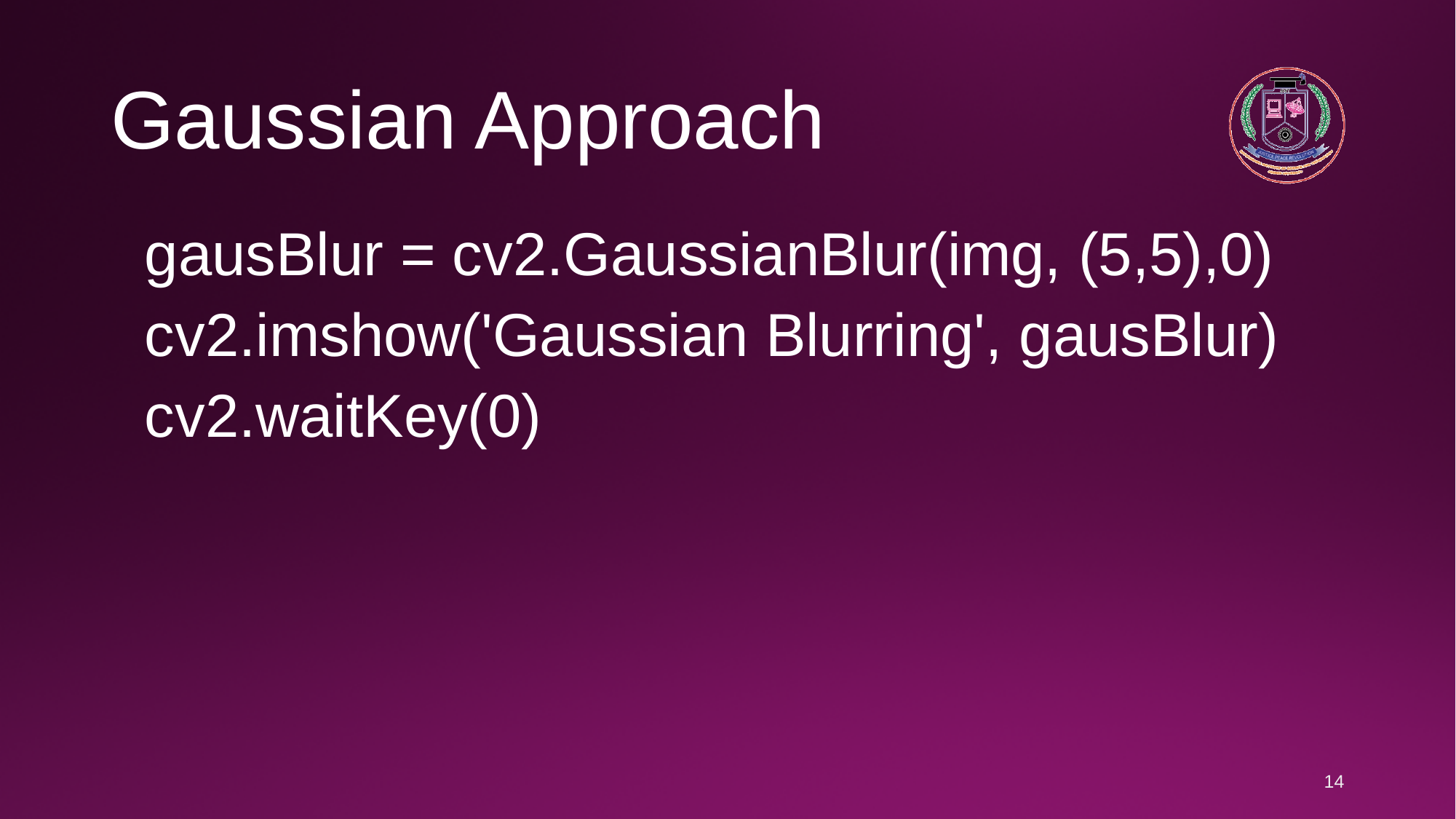

# Gaussian Approach
gausBlur = cv2.GaussianBlur(img, (5,5),0)
cv2.imshow('Gaussian Blurring', gausBlur)
cv2.waitKey(0)
14